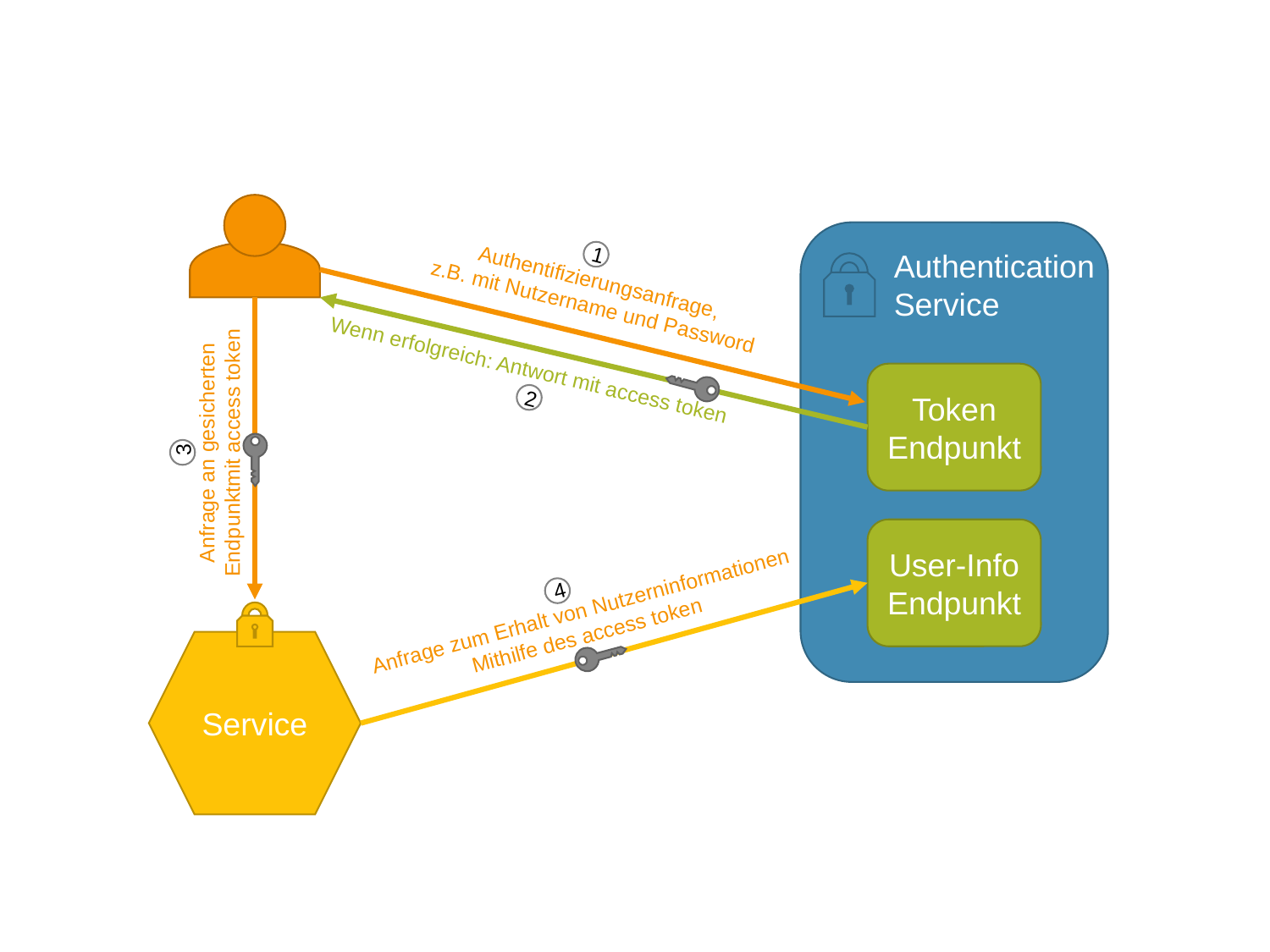

Authentication
Service
1

Authentifizierungsanfrage,
z.B. mit Nutzername und Password
Wenn erfolgreich: Antwort mit access token
Token Endpunkt

2
Anfrage an gesicherten
Endpunktmit access token
3

User-Info Endpunkt
4
Anfrage zum Erhalt von Nutzerninformationen
Mithilfe des access token

Service